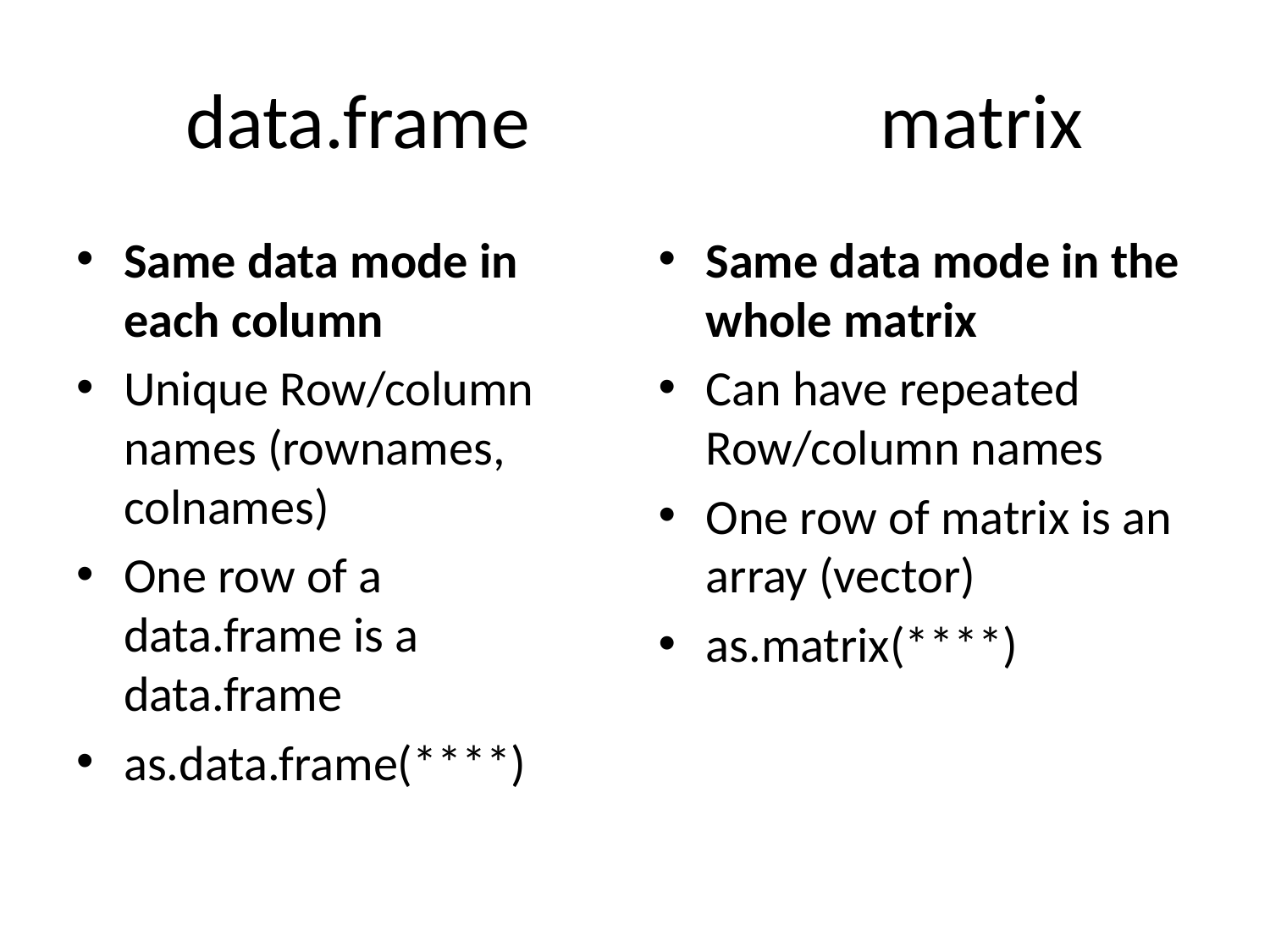

# data.frame                    matrix
Same data mode in each column
Unique Row/column names (rownames, colnames)
One row of a data.frame is a data.frame
as.data.frame(****)
Same data mode in the whole matrix
Can have repeated Row/column names
One row of matrix is an array (vector)
as.matrix(****)